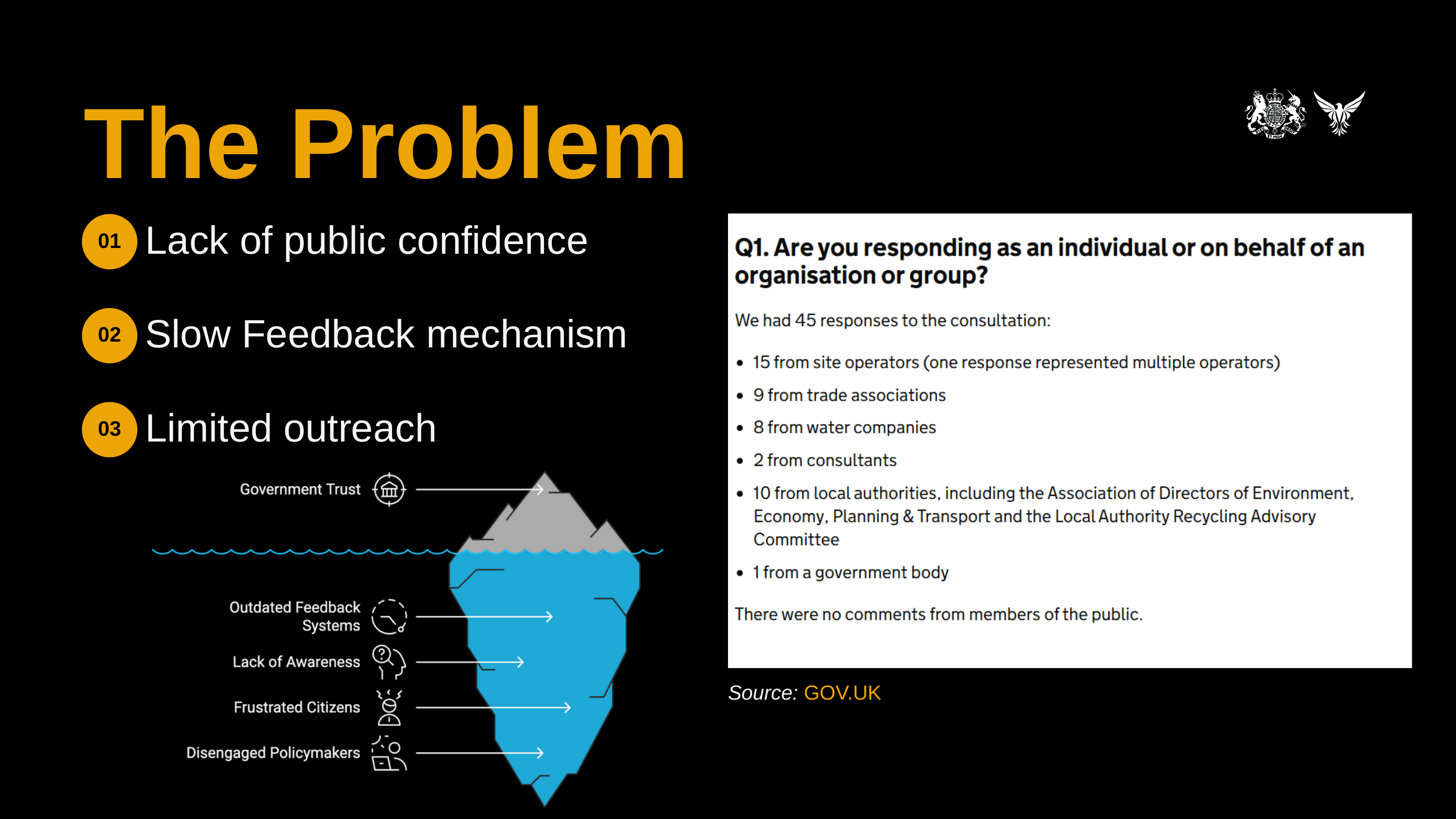

The Problem

Lack of public confidence
01

Slow Feedback mechanism
02

Limited outreach
03

Source: GOV.UK